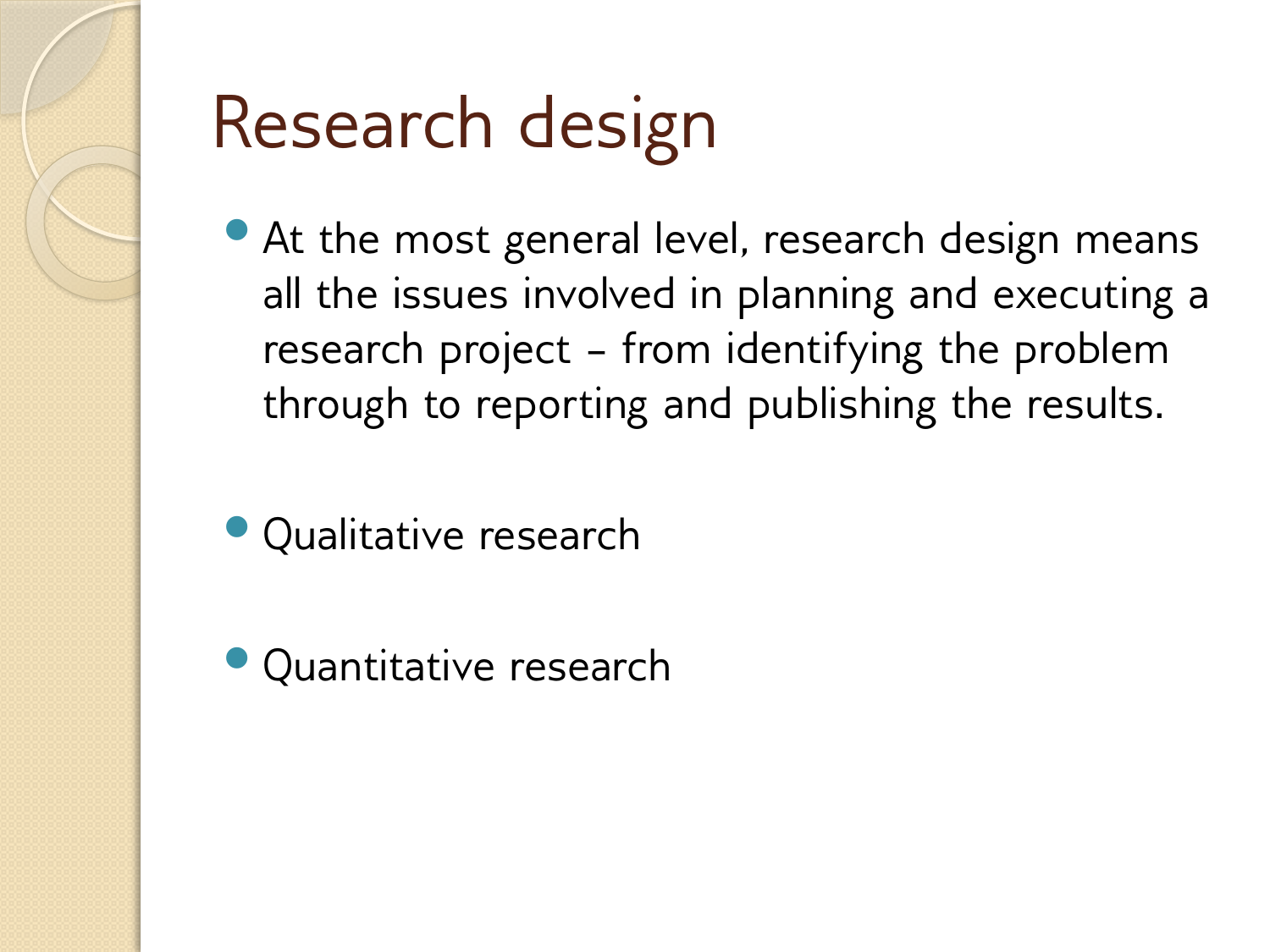

# Research design
At the most general level, research design means all the issues involved in planning and executing a research project – from identifying the problem through to reporting and publishing the results.

Qualitative research

Quantitative research